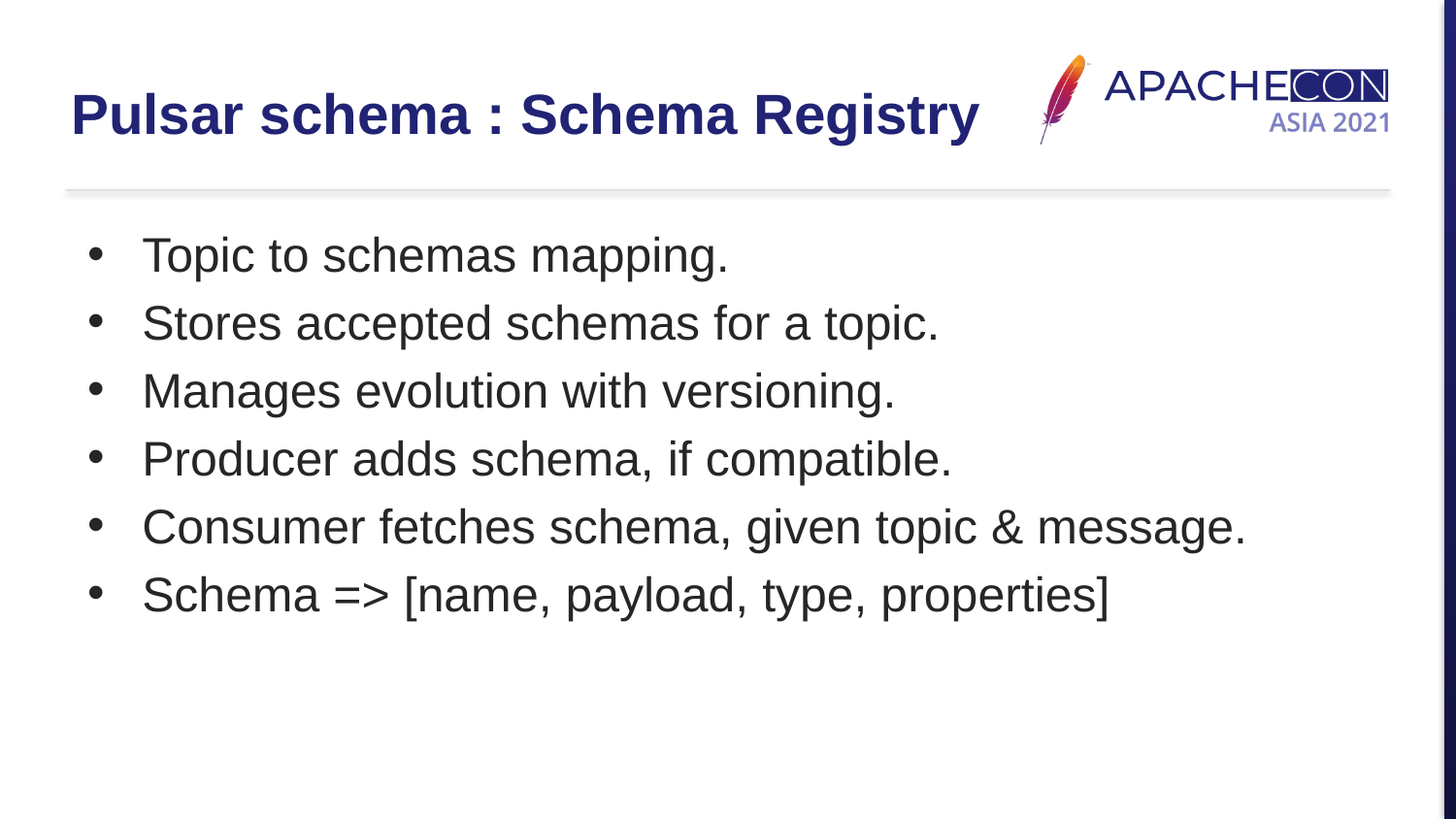

# Pulsar schema : Schema Registry
Topic to schemas mapping.
Stores accepted schemas for a topic.
Manages evolution with versioning.
Producer adds schema, if compatible.
Consumer fetches schema, given topic & message.
Schema => [name, payload, type, properties]